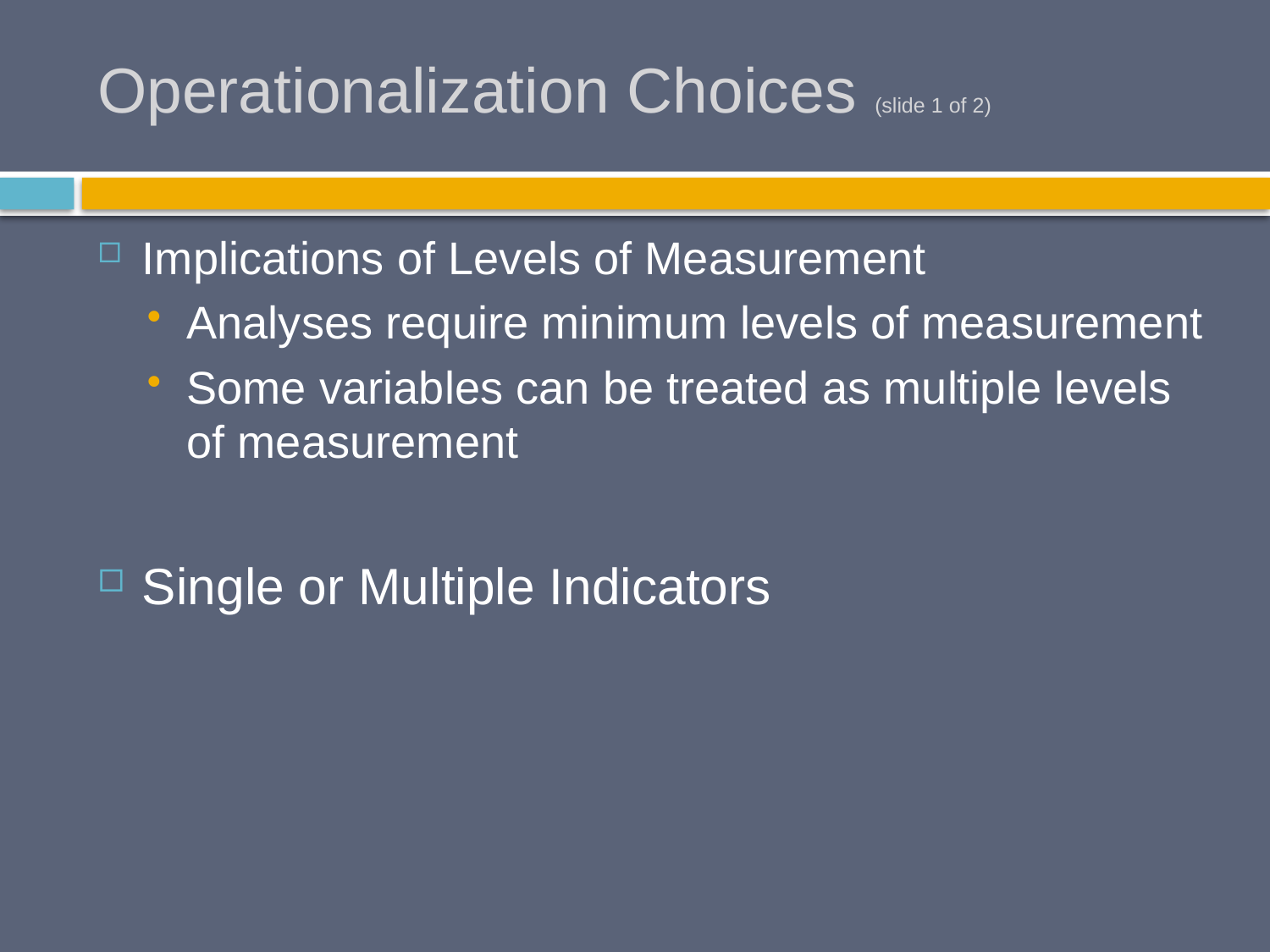

# Operationalization Choices (slide 1 of 2)
Implications of Levels of Measurement
Analyses require minimum levels of measurement
Some variables can be treated as multiple levels of measurement

Single or Multiple Indicators